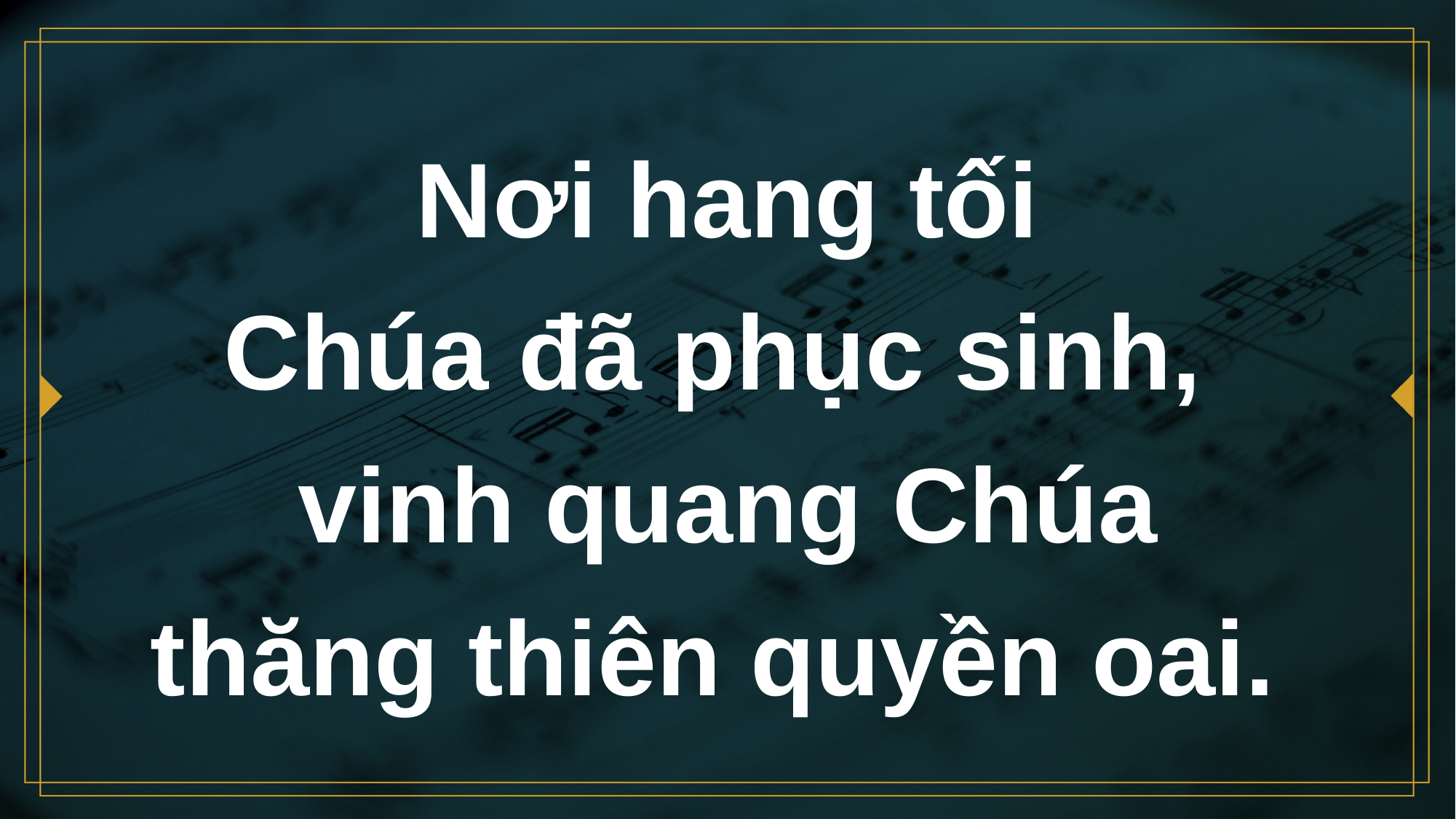

# Nơi hang tối Chúa đã phục sinh,
vinh quang Chúa
thăng thiên quyền oai.